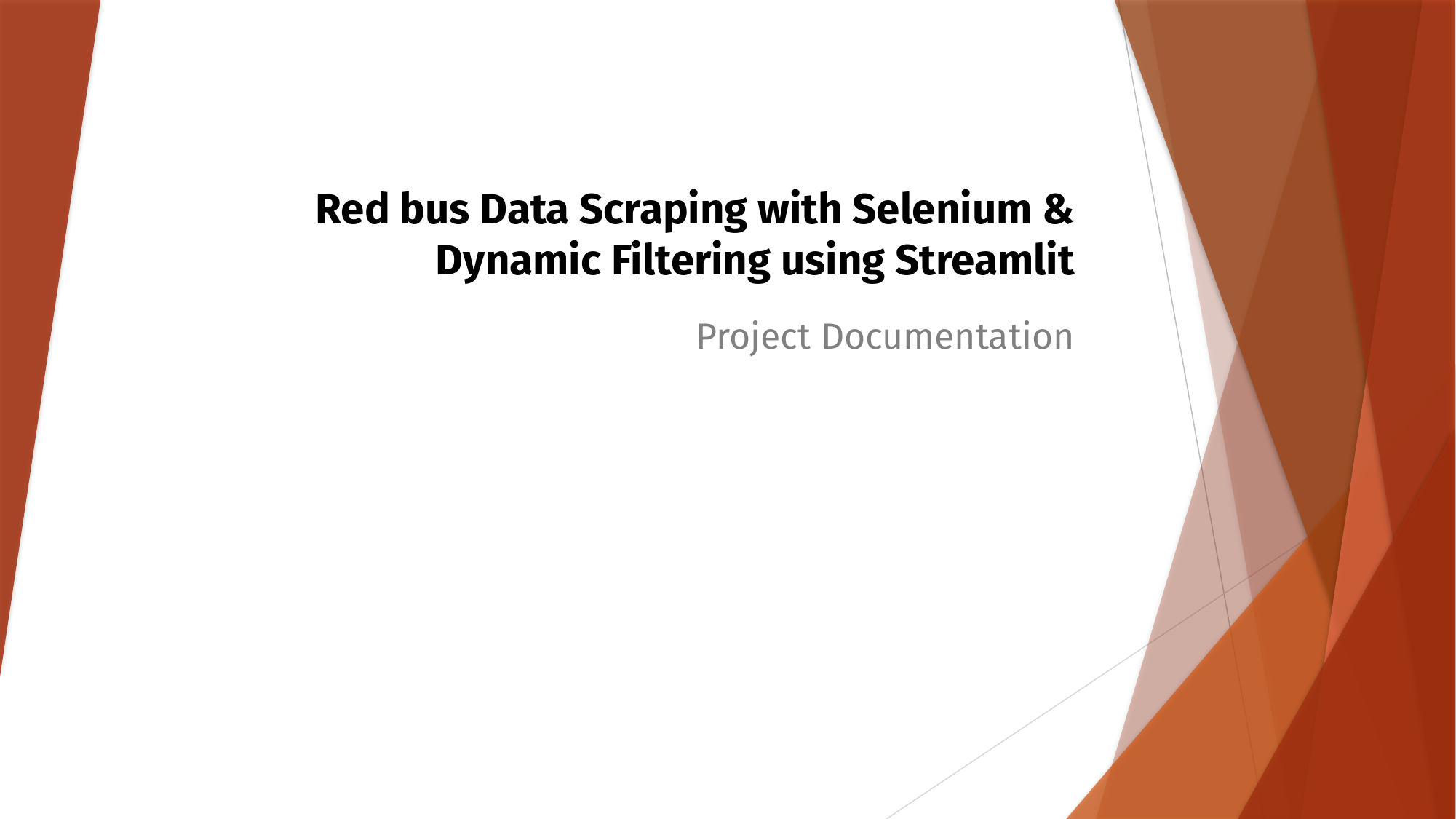

# Red bus Data Scraping with Selenium & Dynamic Filtering using Streamlit
Project Documentation